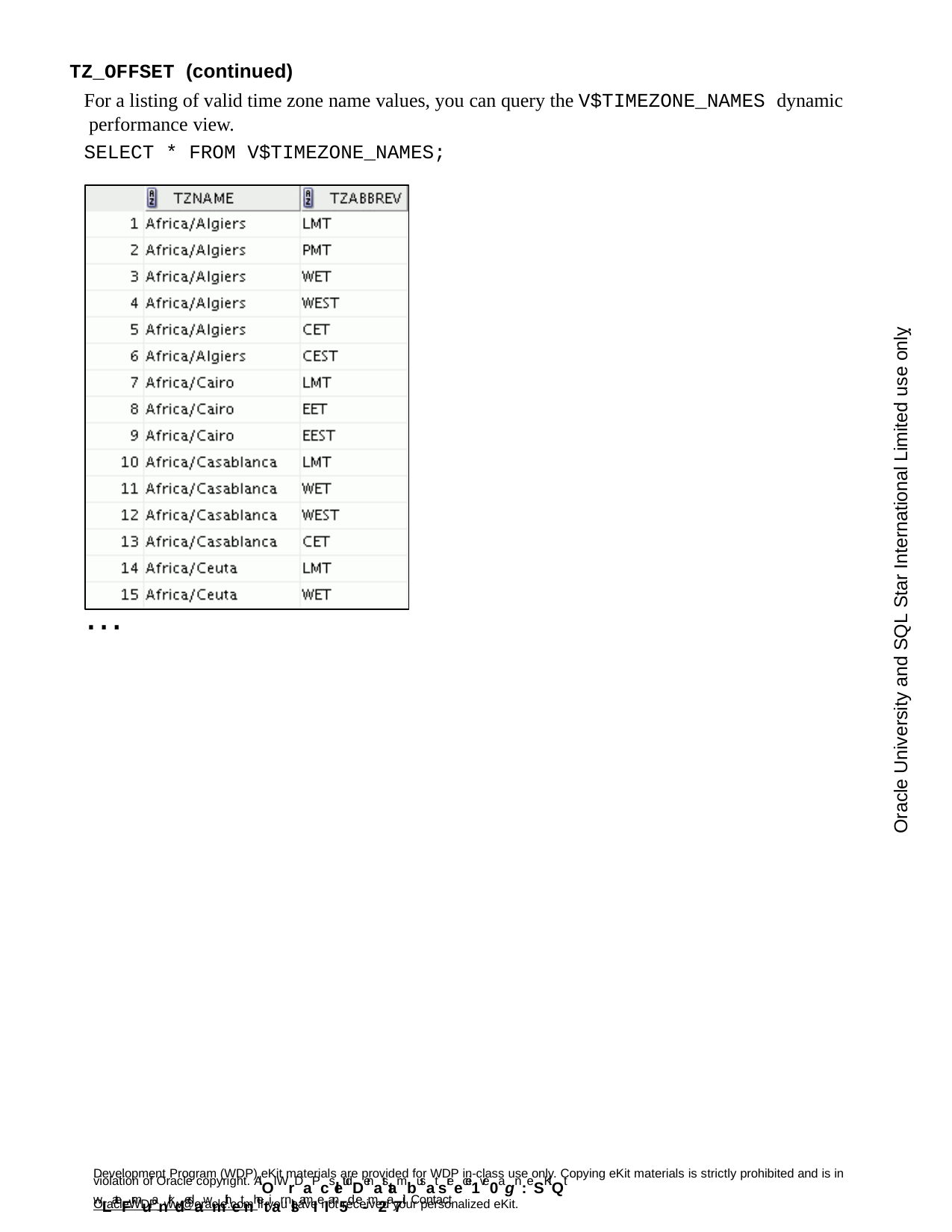

TZ_OFFSET (continued)
For a listing of valid time zone name values, you can query the V$TIMEZONE_NAMES dynamic  performance view.
SELECT * FROM V$TIMEZONE_NAMES;

Oracle University and SQL Star International Limited use onlyฺ
…
Development Program (WDP) eKit materials are provided for WDP in-class use only. Copying eKit materials is strictly prohibited and is in
violation of Oracle copyright. AlOl WrDaPcsletudDenatstambusat sreecei1ve0agn:eSKiQt wLateFrmuanrkdedawmithetnhetiar nlsamIeI an5d e-m2a7il. Contact
OracleWDP_ww@oracle.com if you have not received your personalized eKit.